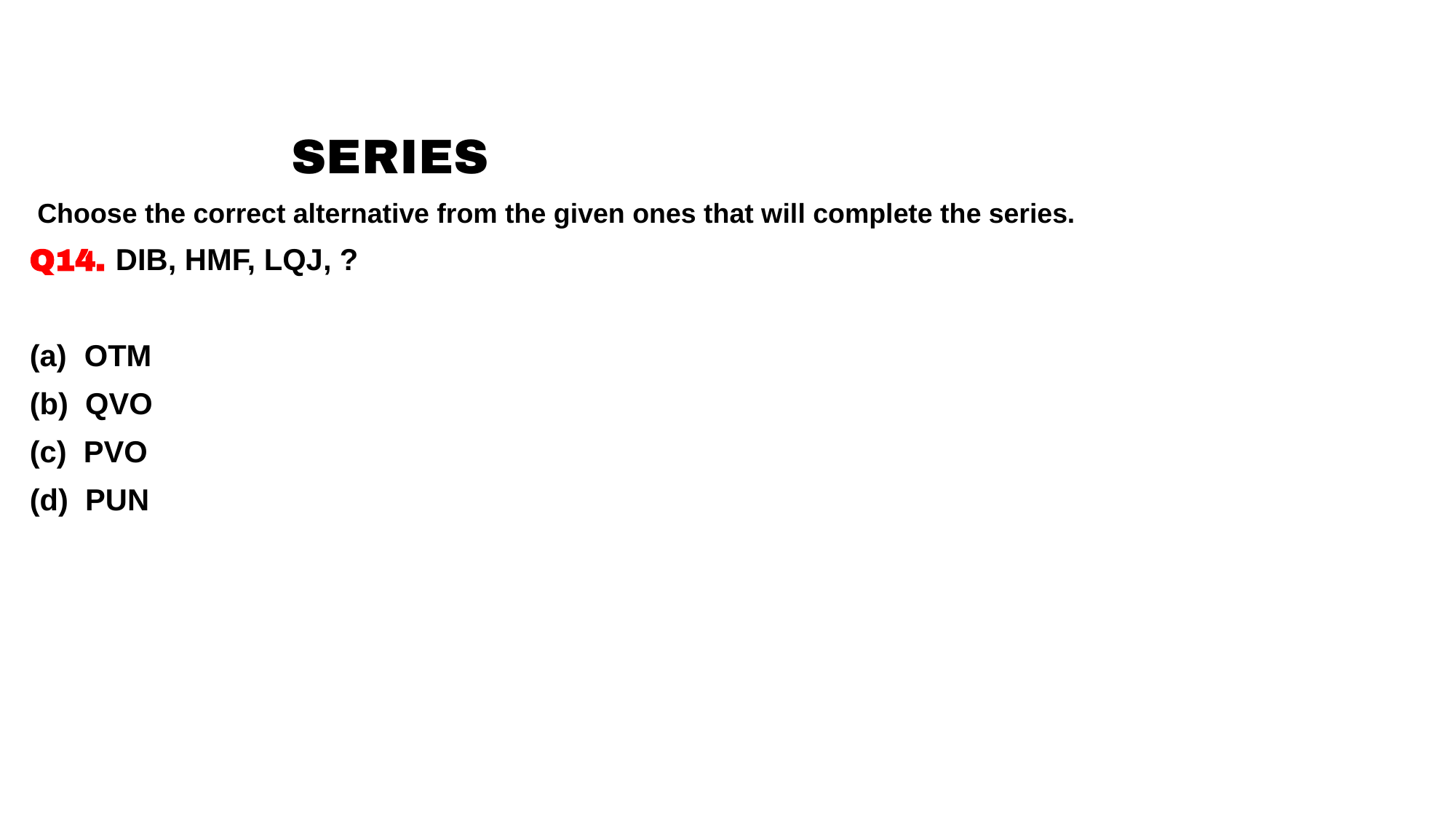

# QUANTITATIVE MATH
			 SERIES
 Choose the correct alternative from the given ones that will complete the series.
Q14. DIB, HMF, LQJ, ?

OTM
(b)  QVO
(c)  PVO
(d)  PUN